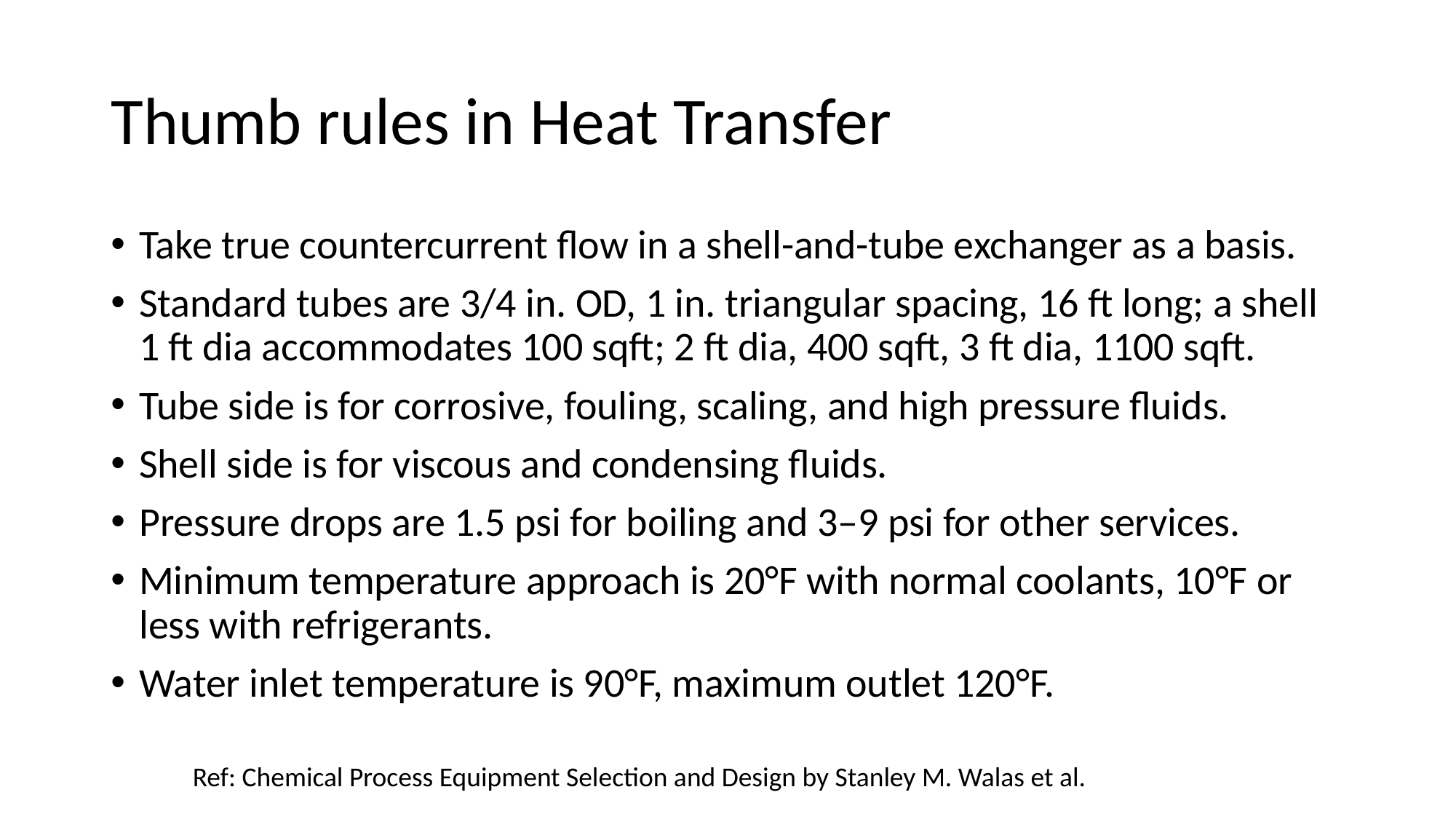

# Thumb rules in Heat Transfer
Take true countercurrent flow in a shell-and-tube exchanger as a basis.
Standard tubes are 3/4 in. OD, 1 in. triangular spacing, 16 ft long; a shell 1 ft dia accommodates 100 sqft; 2 ft dia, 400 sqft, 3 ft dia, 1100 sqft.
Tube side is for corrosive, fouling, scaling, and high pressure fluids.
Shell side is for viscous and condensing fluids.
Pressure drops are 1.5 psi for boiling and 3–9 psi for other services.
Minimum temperature approach is 20°F with normal coolants, 10°F or less with refrigerants.
Water inlet temperature is 90°F, maximum outlet 120°F.
Ref: Chemical Process Equipment Selection and Design by Stanley M. Walas et al.